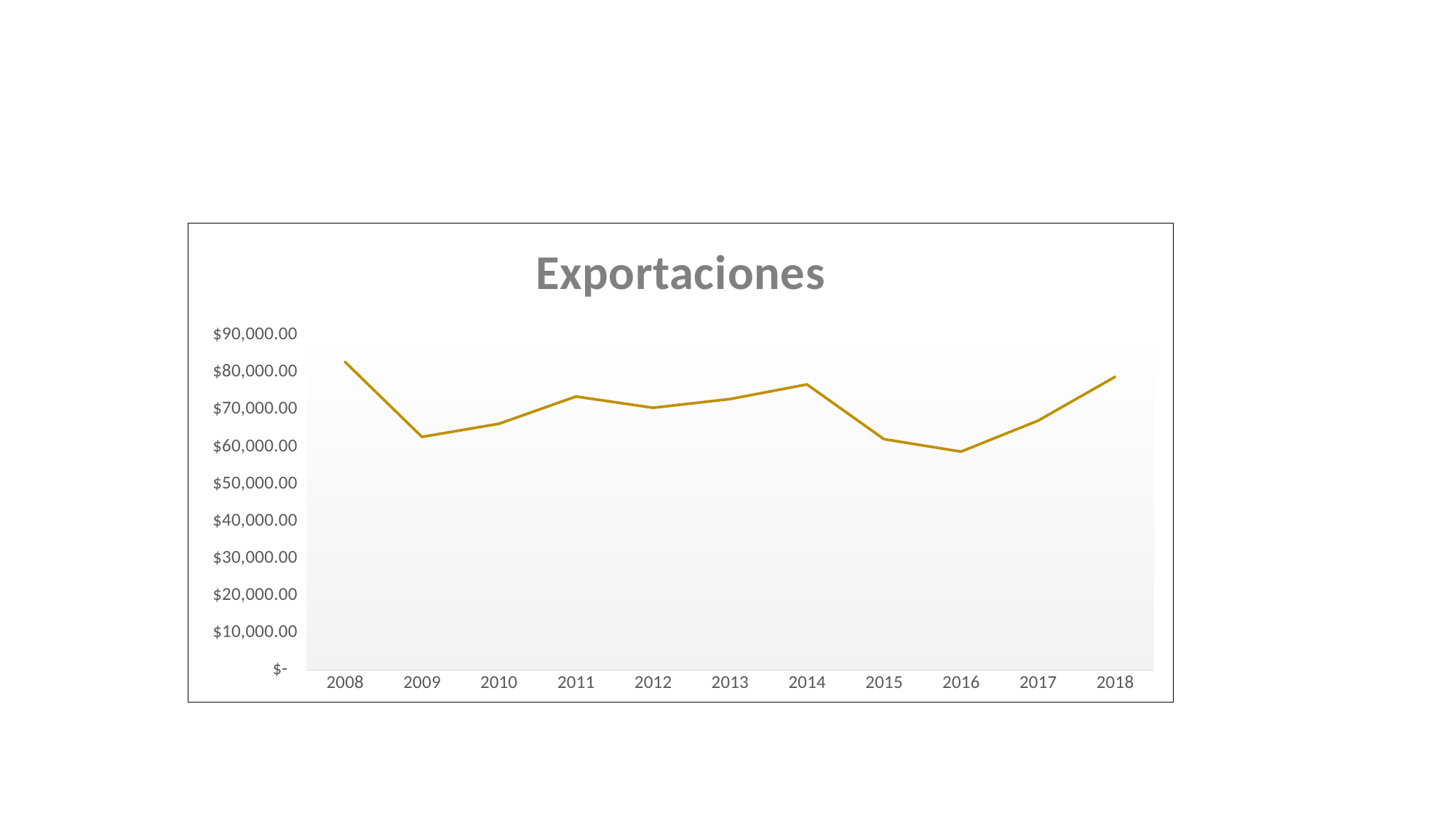

### Chart: Exportaciones

| Category | Exportanciones |
|---|---|
| 2008 | 82807.0 |
| 2009 | 62641.0 |
| 2010 | 66165.0 |
| 2011 | 73490.0 |
| 2012 | 70468.0 |
| 2013 | 72806.0 |
| 2014 | 76733.0 |
| 2015 | 62031.0 |
| 2016 | 58691.0 |
| 2017 | 66998.0 |
| 2018 | 78773.0 |